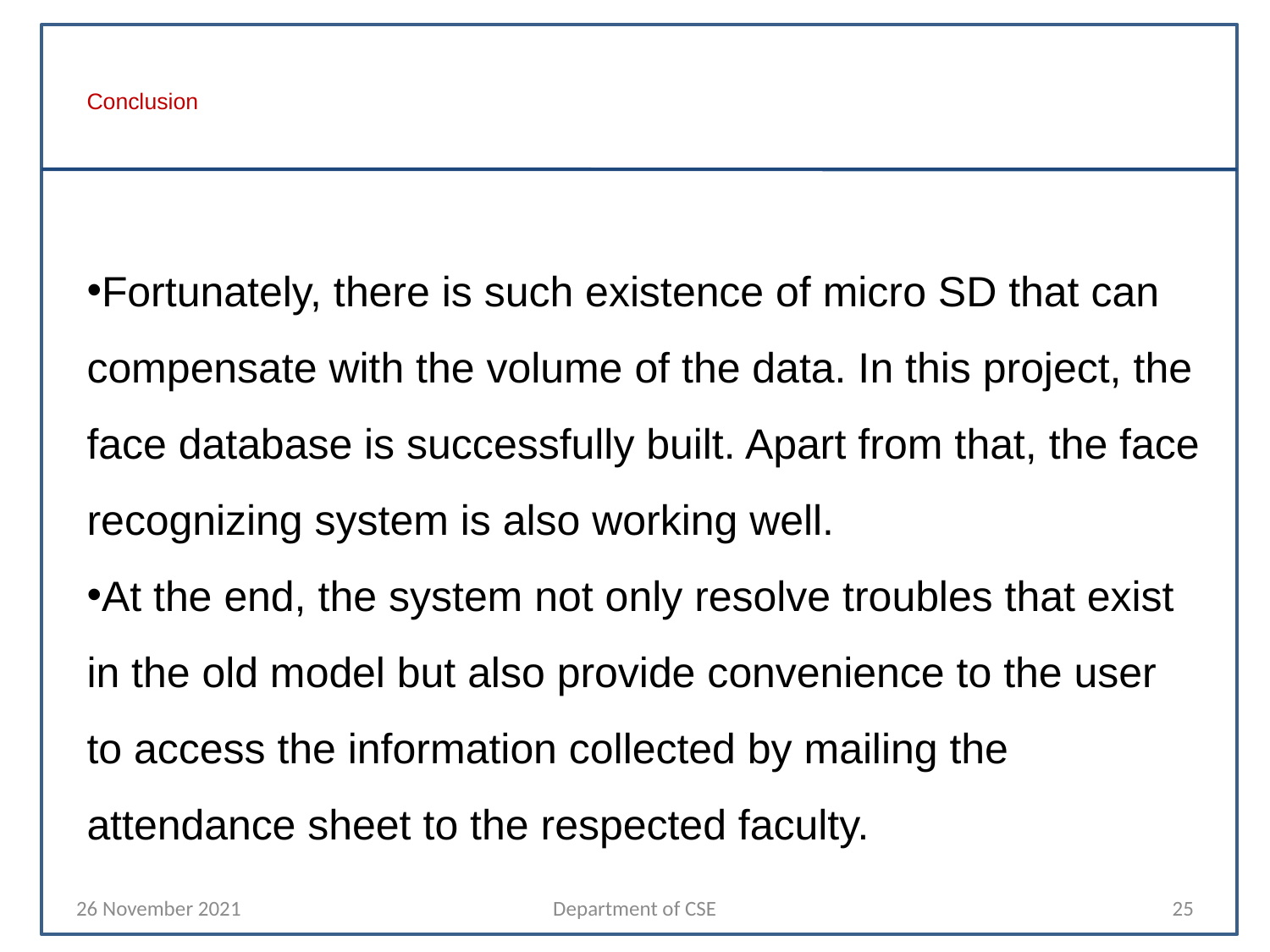

# Conclusion
Fortunately, there is such existence of micro SD that can compensate with the volume of the data. In this project, the face database is successfully built. Apart from that, the face recognizing system is also working well.
At the end, the system not only resolve troubles that exist in the old model but also provide convenience to the user to access the information collected by mailing the attendance sheet to the respected faculty.

26 November 2021
Department of CSE
25